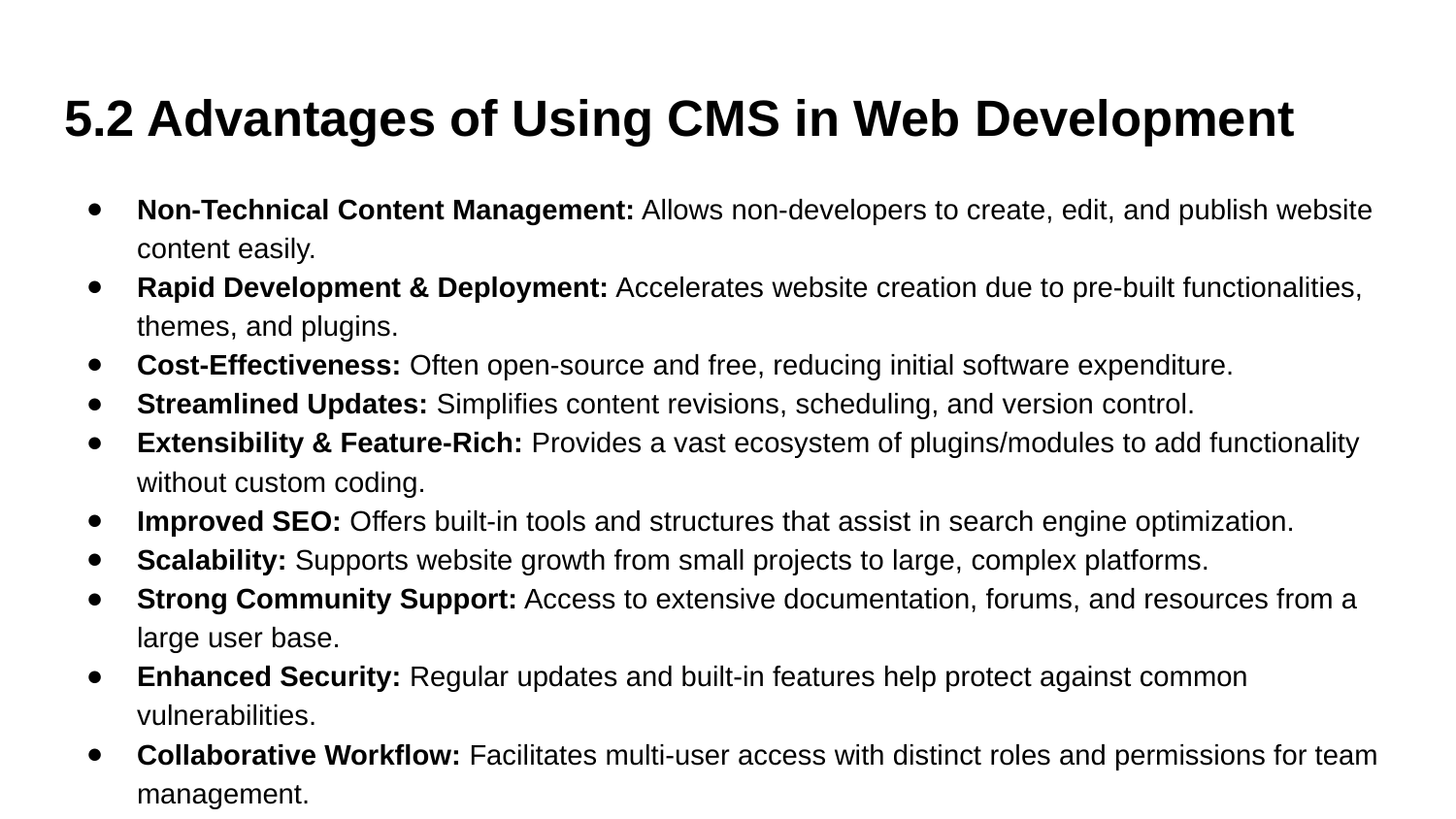

# 5.2 Advantages of Using CMS in Web Development
Non-Technical Content Management: Allows non-developers to create, edit, and publish website content easily.
Rapid Development & Deployment: Accelerates website creation due to pre-built functionalities, themes, and plugins.
Cost-Effectiveness: Often open-source and free, reducing initial software expenditure.
Streamlined Updates: Simplifies content revisions, scheduling, and version control.
Extensibility & Feature-Rich: Provides a vast ecosystem of plugins/modules to add functionality without custom coding.
Improved SEO: Offers built-in tools and structures that assist in search engine optimization.
Scalability: Supports website growth from small projects to large, complex platforms.
Strong Community Support: Access to extensive documentation, forums, and resources from a large user base.
Enhanced Security: Regular updates and built-in features help protect against common vulnerabilities.
Collaborative Workflow: Facilitates multi-user access with distinct roles and permissions for team management.